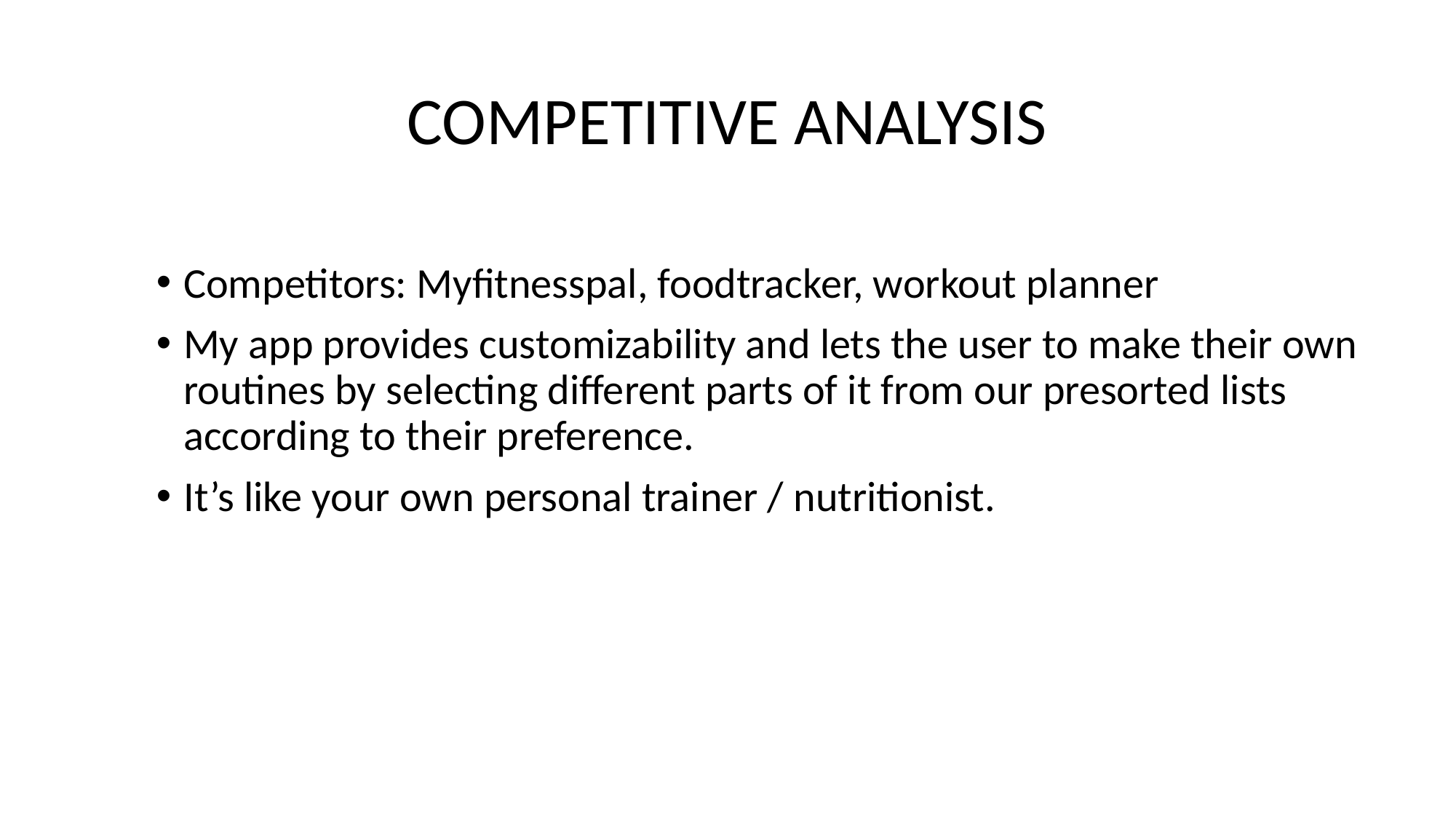

# COMPETITIVE ANALYSIS
Competitors: Myfitnesspal, foodtracker, workout planner
My app provides customizability and lets the user to make their own routines by selecting different parts of it from our presorted lists according to their preference.
It’s like your own personal trainer / nutritionist.